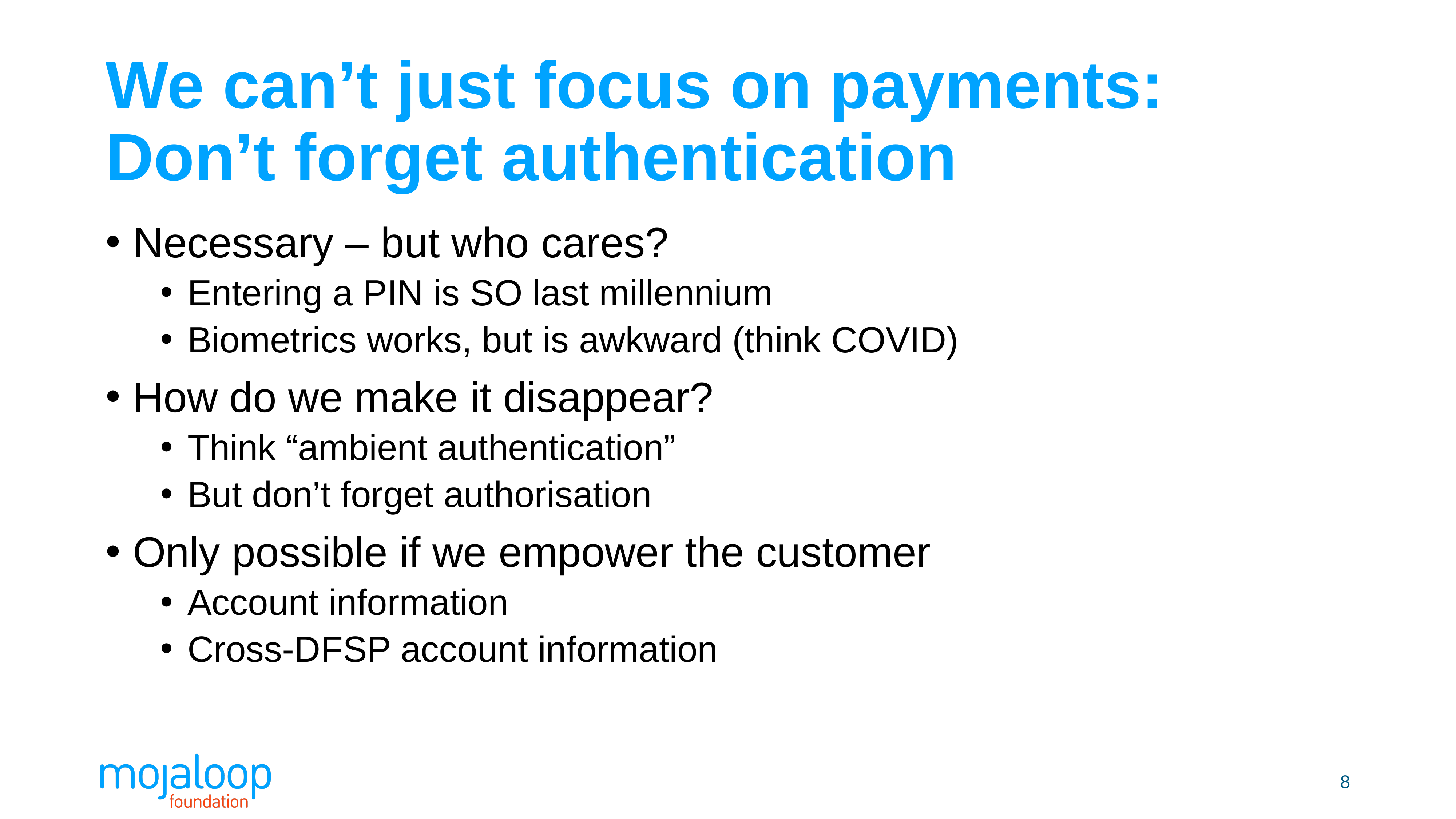

# We can’t just focus on payments: Don’t forget authentication
Necessary – but who cares?
Entering a PIN is SO last millennium
Biometrics works, but is awkward (think COVID)
How do we make it disappear?
Think “ambient authentication”
But don’t forget authorisation
Only possible if we empower the customer
Account information
Cross-DFSP account information
8